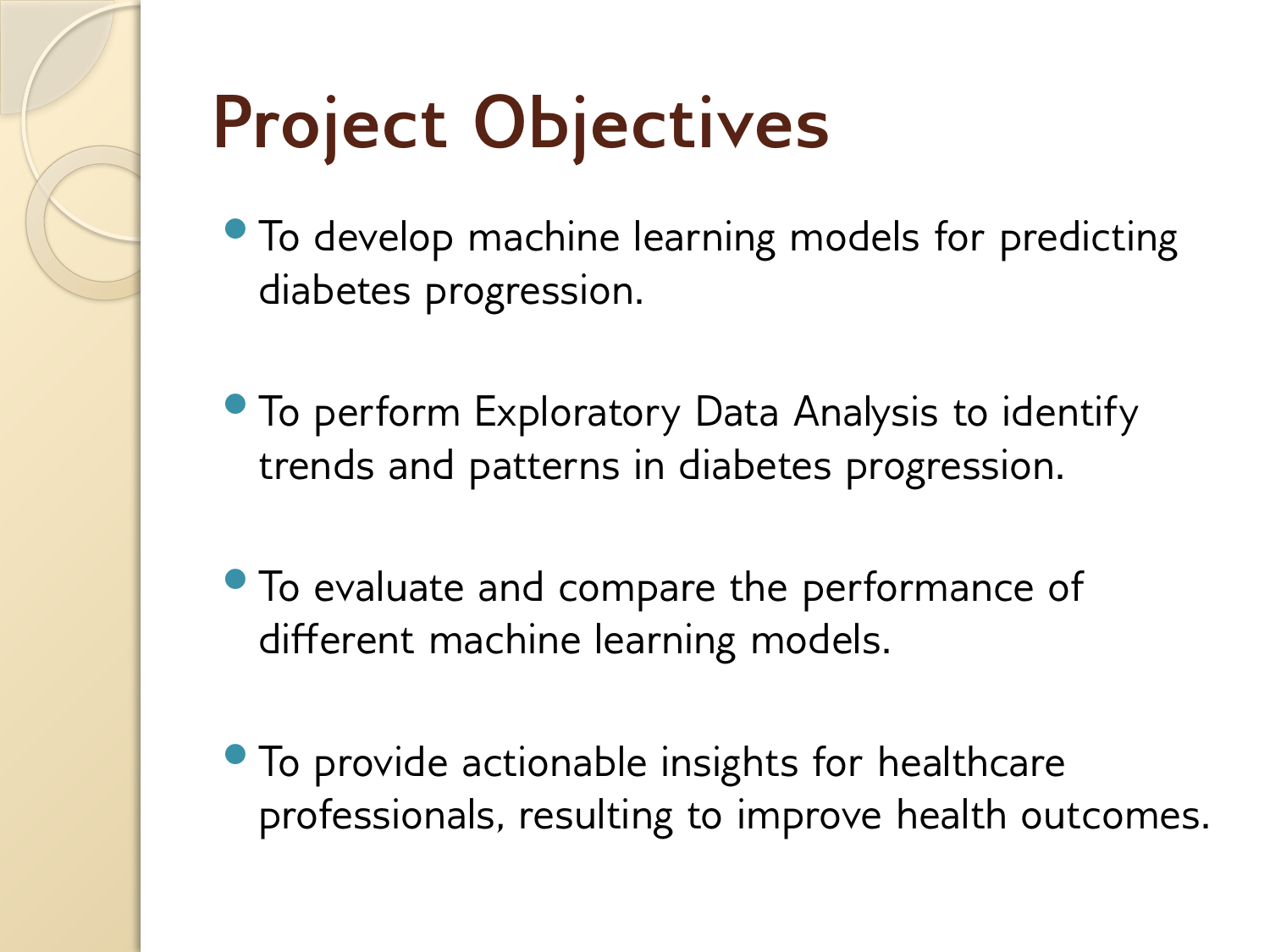

# Project Objectives
To develop machine learning models for predicting diabetes progression.

To perform Exploratory Data Analysis to identify trends and patterns in diabetes progression.

To evaluate and compare the performance of different machine learning models.

To provide actionable insights for healthcare professionals, resulting to improve health outcomes.